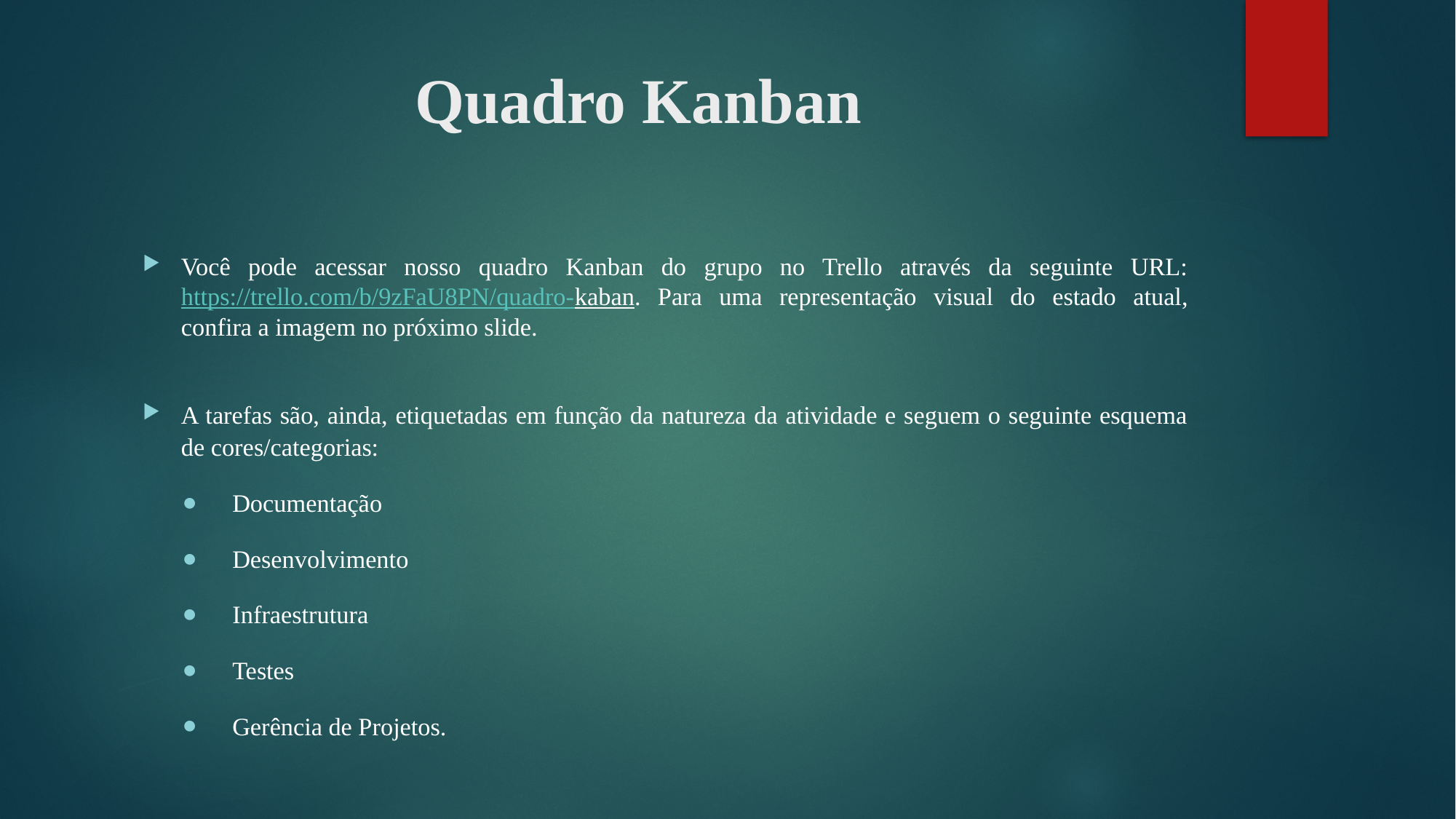

# Quadro Kanban
Você pode acessar nosso quadro Kanban do grupo no Trello através da seguinte URL: https://trello.com/b/9zFaU8PN/quadro-kaban. Para uma representação visual do estado atual, confira a imagem no próximo slide.

A tarefas são, ainda, etiquetadas em função da natureza da atividade e seguem o seguinte esquema de cores/categorias:
Documentação
Desenvolvimento
Infraestrutura
Testes
Gerência de Projetos.